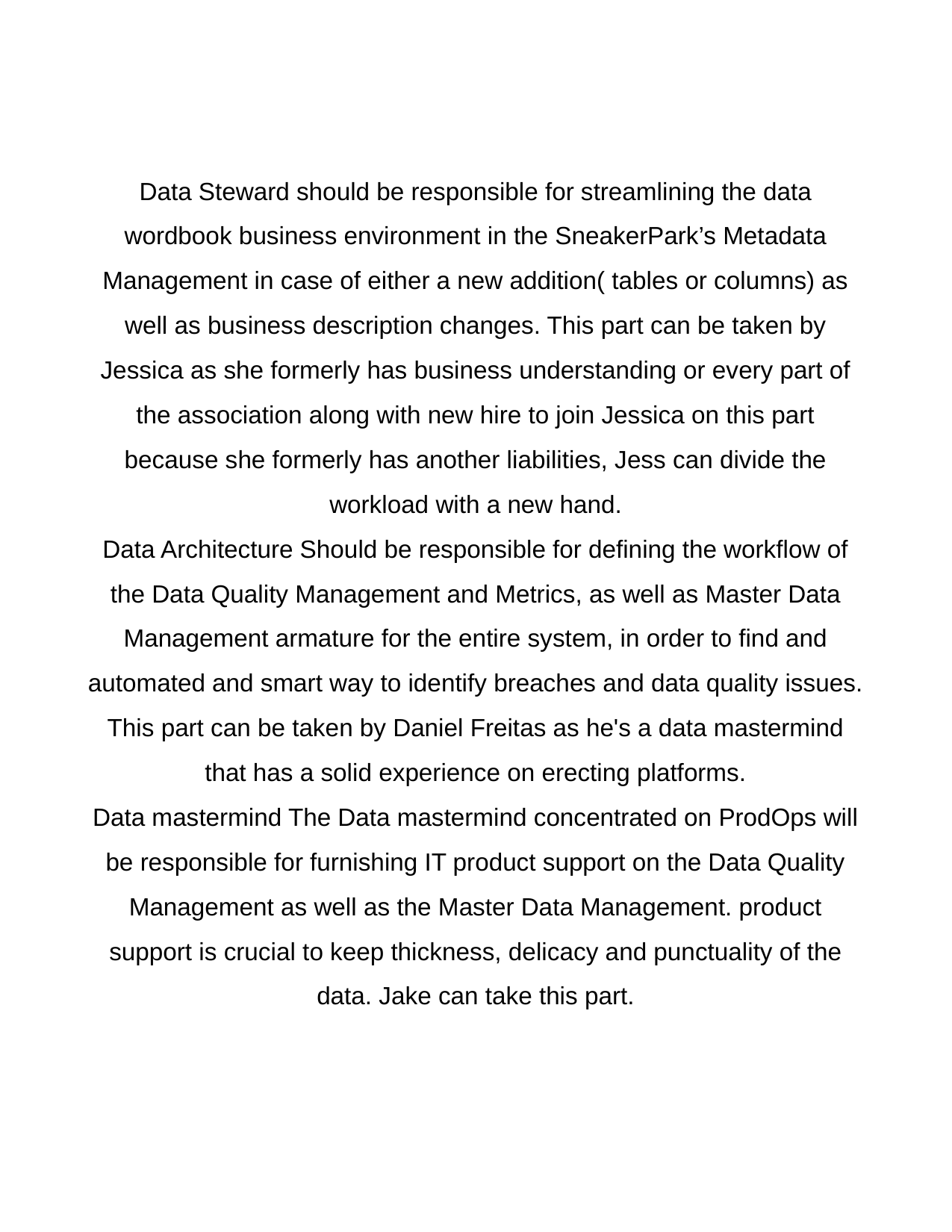

Data Steward should be responsible for streamlining the data wordbook business environment in the SneakerPark’s Metadata Management in case of either a new addition( tables or columns) as well as business description changes. This part can be taken by Jessica as she formerly has business understanding or every part of the association along with new hire to join Jessica on this part because she formerly has another liabilities, Jess can divide the workload with a new hand.
Data Architecture Should be responsible for defining the workflow of the Data Quality Management and Metrics, as well as Master Data Management armature for the entire system, in order to find and automated and smart way to identify breaches and data quality issues. This part can be taken by Daniel Freitas as he's a data mastermind that has a solid experience on erecting platforms.
Data mastermind The Data mastermind concentrated on ProdOps will be responsible for furnishing IT product support on the Data Quality Management as well as the Master Data Management. product support is crucial to keep thickness, delicacy and punctuality of the data. Jake can take this part.